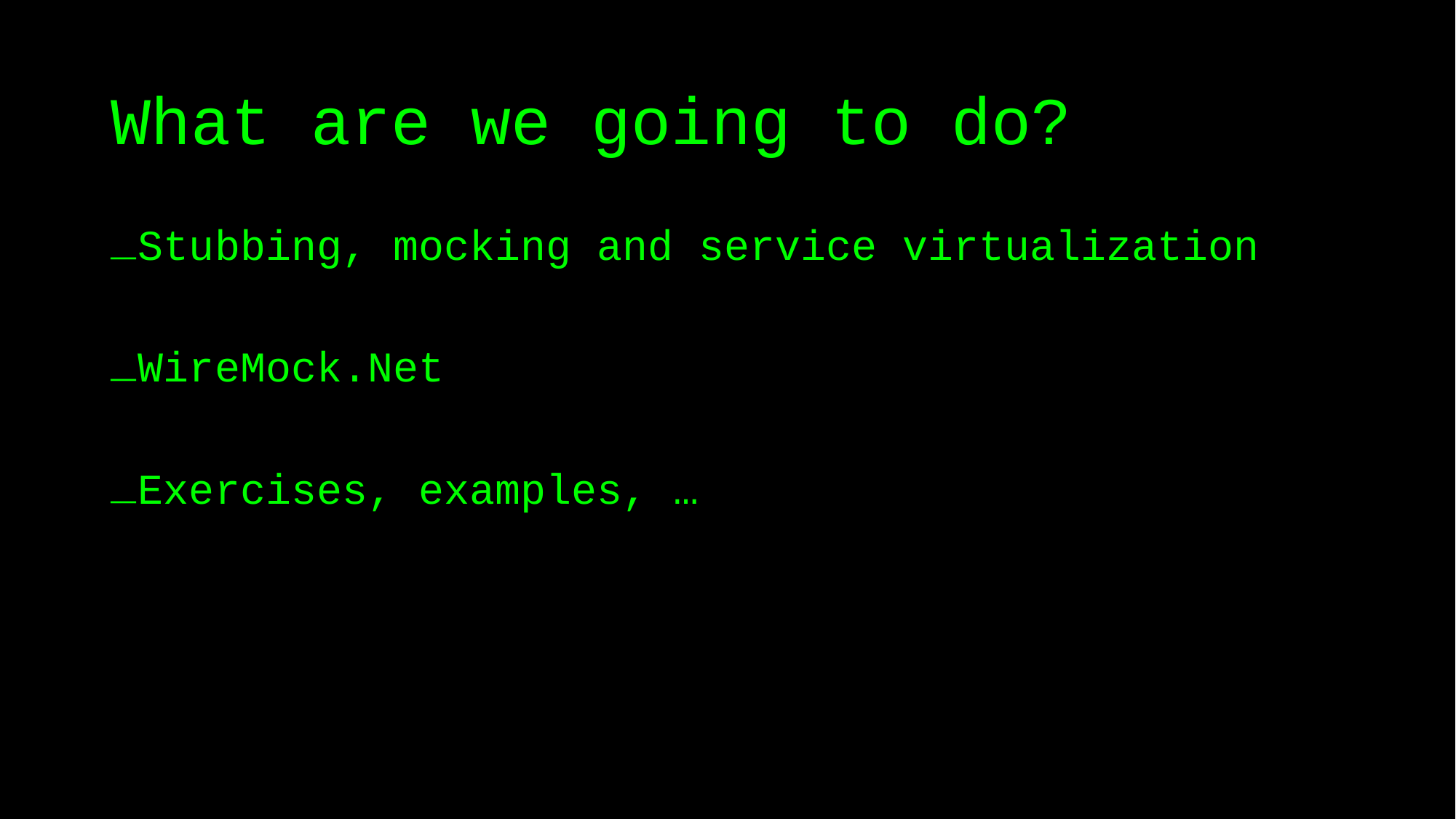

# What are we going to do?
Stubbing, mocking and service virtualization

WireMock.Net

Exercises, examples, …